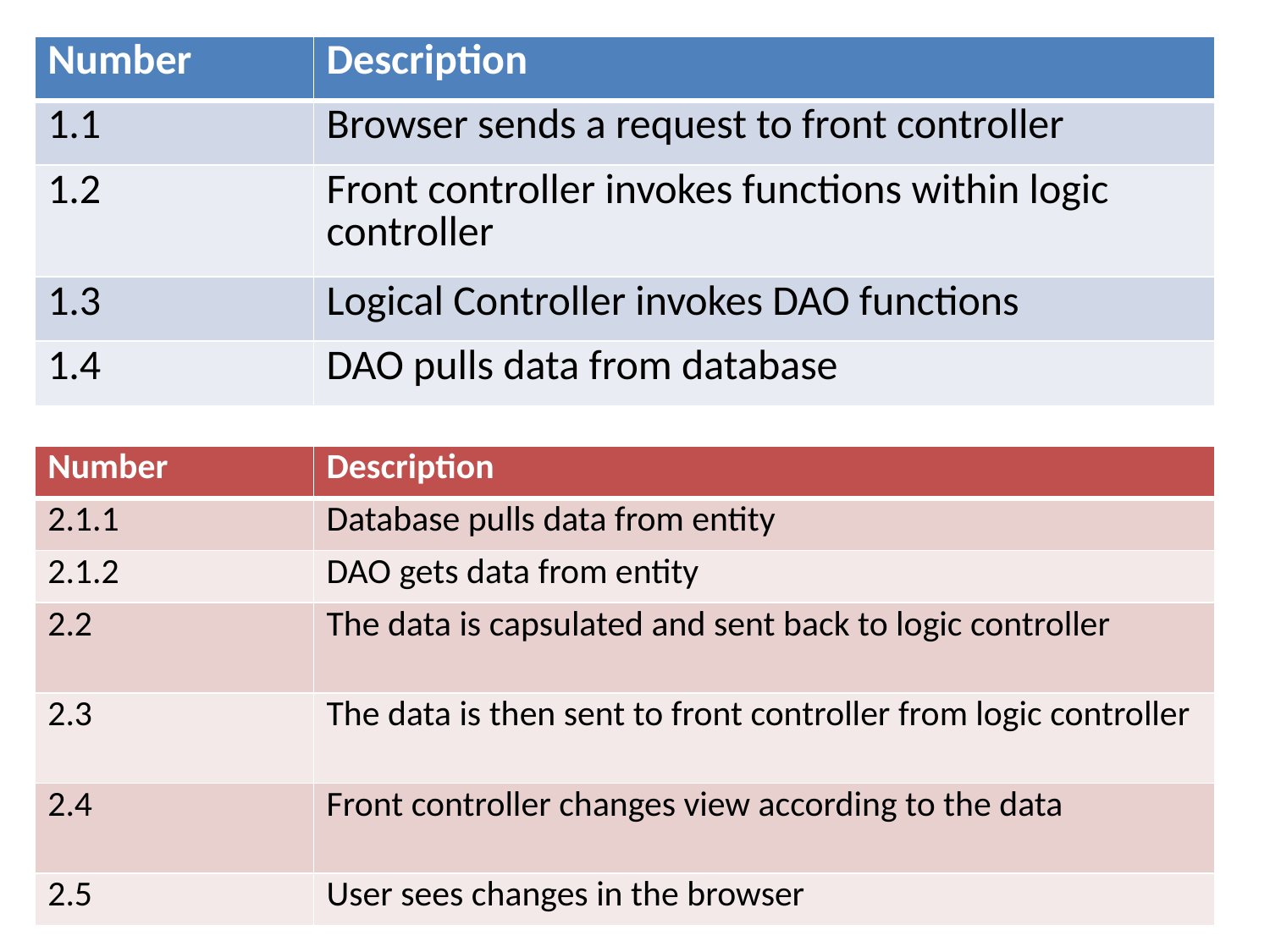

| Number | Description |
| --- | --- |
| 1.1 | Browser sends a request to front controller |
| 1.2 | Front controller invokes functions within logic controller |
| 1.3 | Logical Controller invokes DAO functions |
| 1.4 | DAO pulls data from database |
| Number | Description |
| --- | --- |
| 2.1.1 | Database pulls data from entity |
| 2.1.2 | DAO gets data from entity |
| 2.2 | The data is capsulated and sent back to logic controller |
| 2.3 | The data is then sent to front controller from logic controller |
| 2.4 | Front controller changes view according to the data |
| 2.5 | User sees changes in the browser |